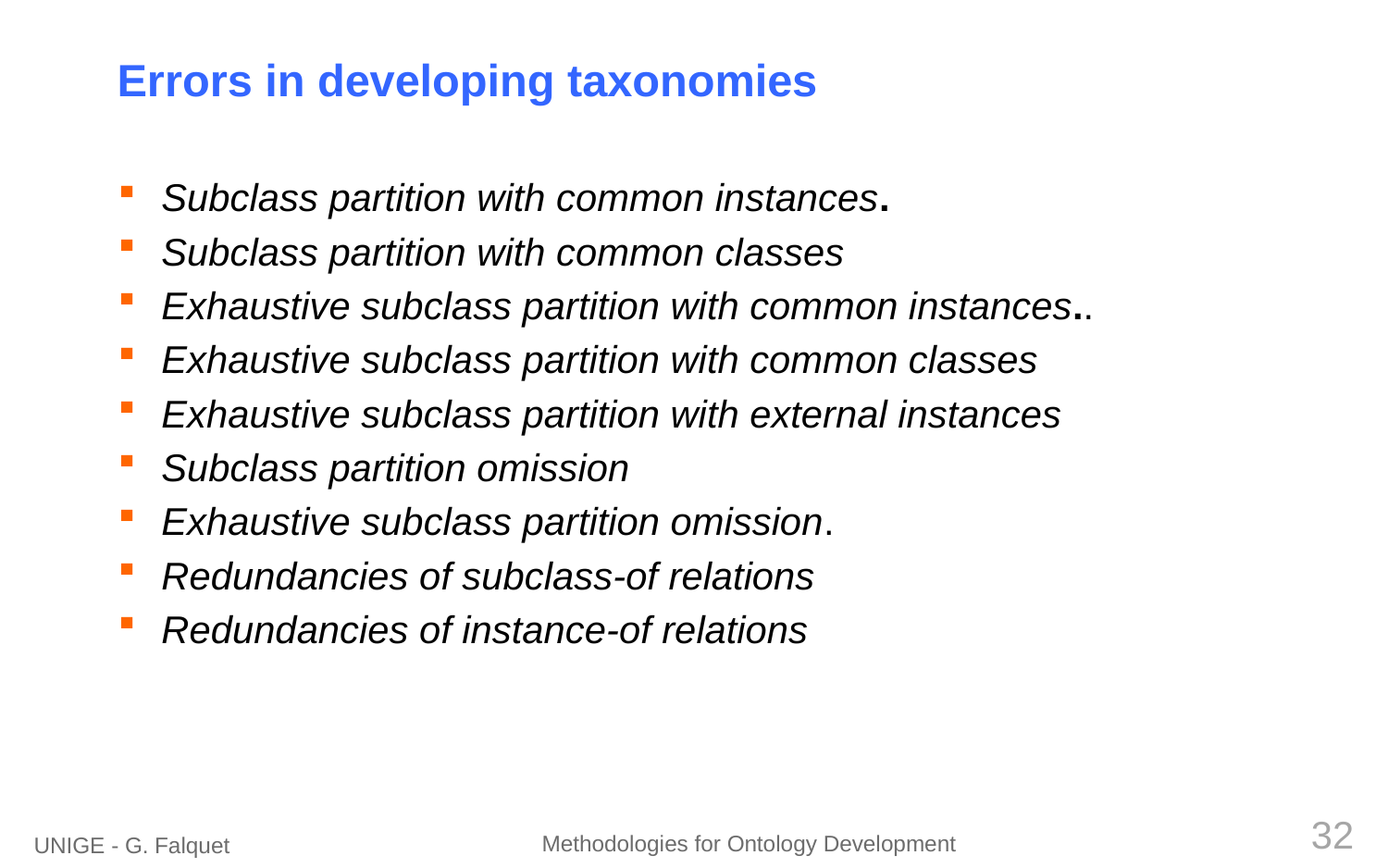

# Errors in developing taxonomies
Subclass partition with common instances.
Subclass partition with common classes
Exhaustive subclass partition with common instances..
Exhaustive subclass partition with common classes
Exhaustive subclass partition with external instances
Subclass partition omission
Exhaustive subclass partition omission.
Redundancies of subclass-of relations
Redundancies of instance-of relations
32
Methodologies for Ontology Development
UNIGE - G. Falquet